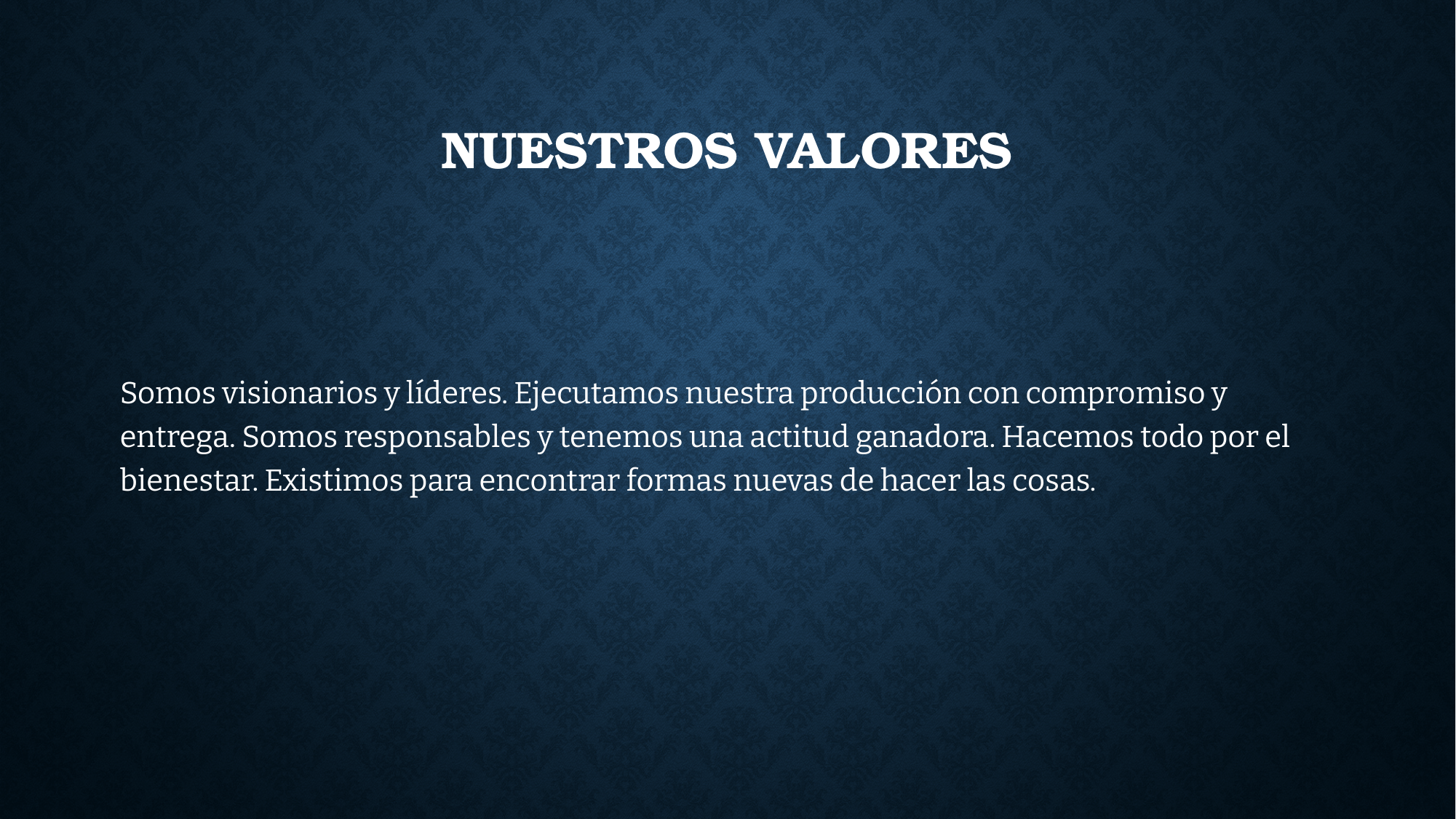

# Nuestros valores

Somos visionarios y líderes. Ejecutamos nuestra producción con compromiso y entrega. Somos responsables y tenemos una actitud ganadora. Hacemos todo por el bienestar. Existimos para encontrar formas nuevas de hacer las cosas.